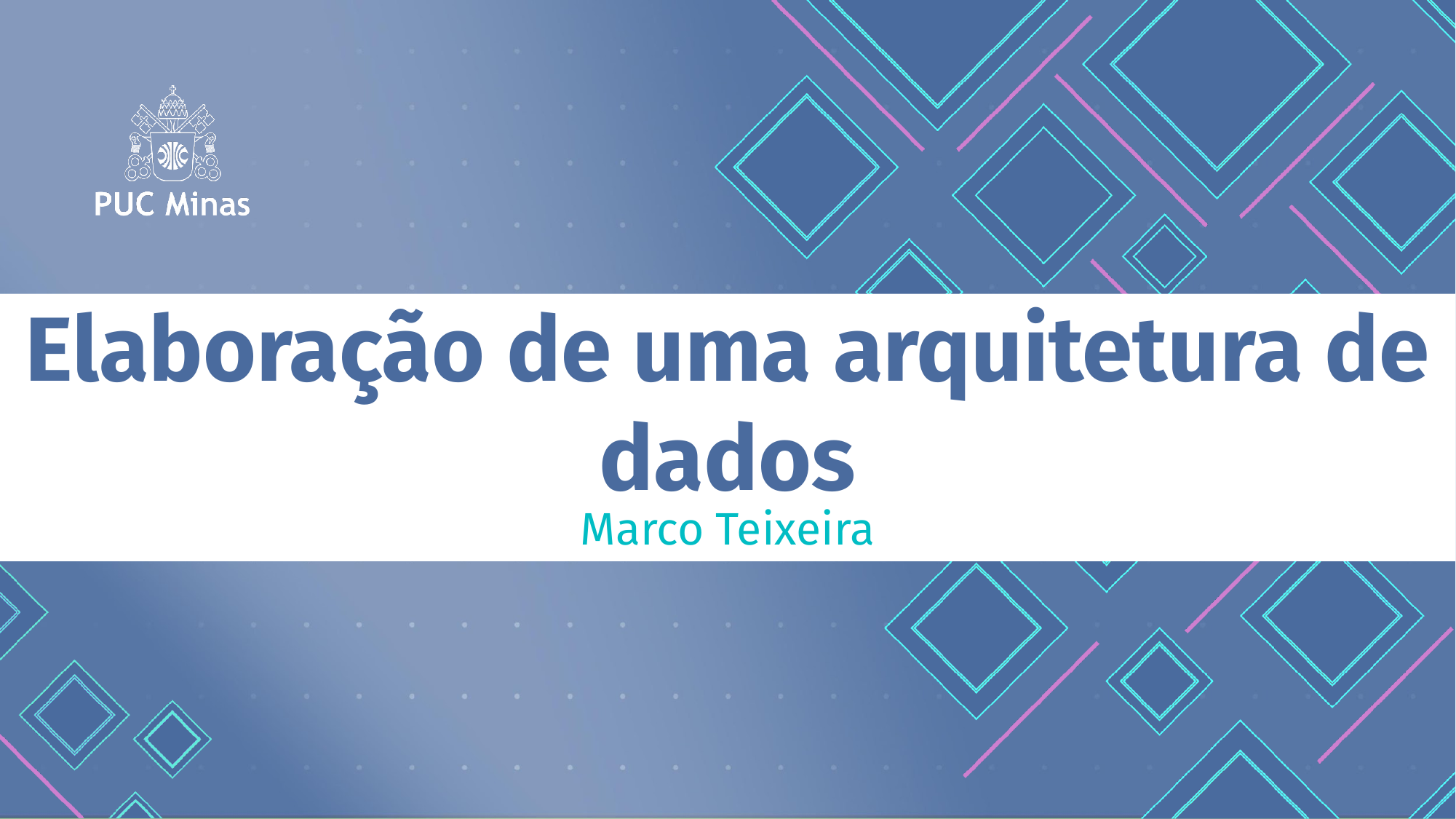

Elaboração de uma arquitetura de dados
Marco Teixeira